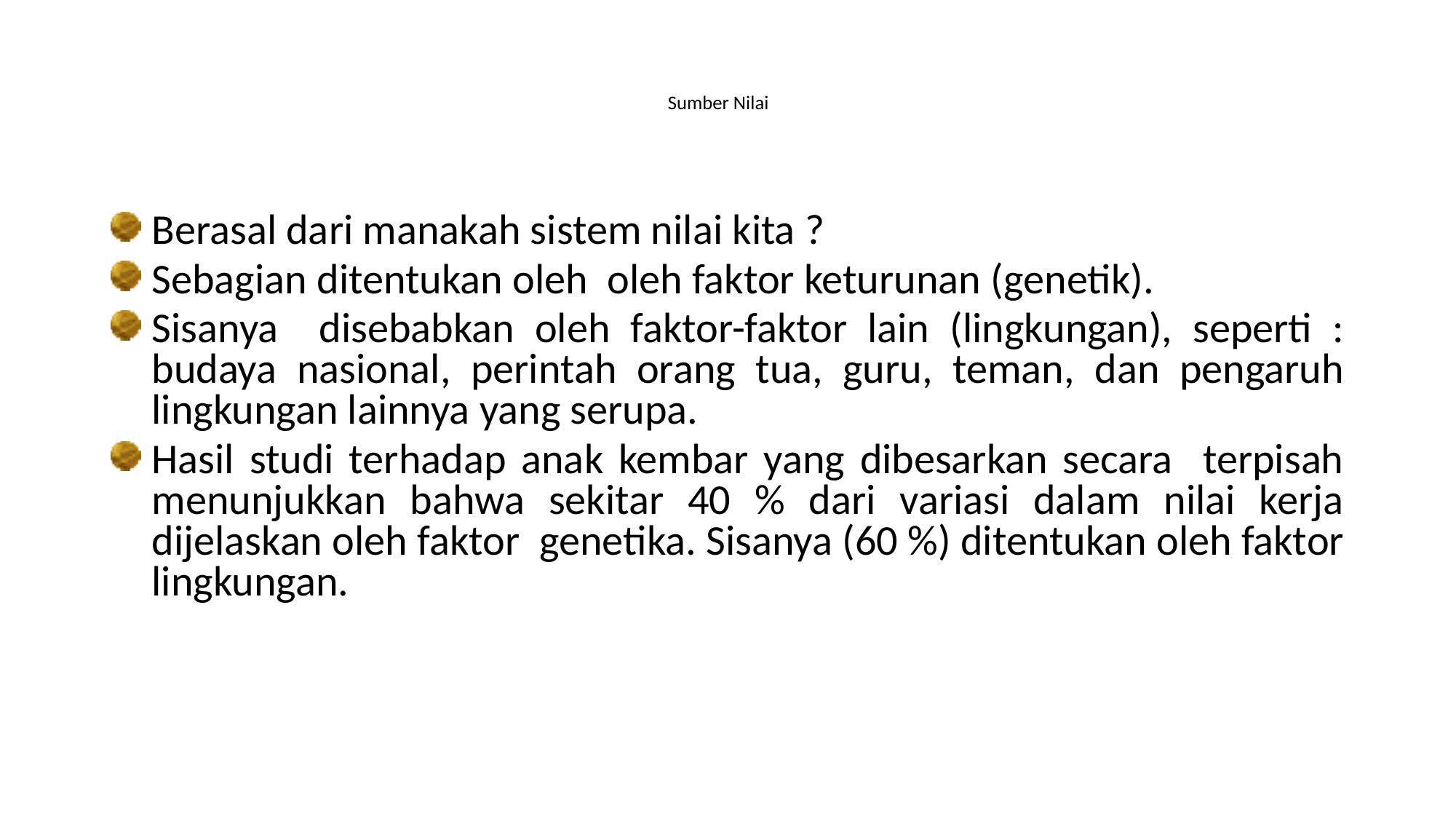

# Sumber Nilai
Berasal dari manakah sistem nilai kita ?
Sebagian ditentukan oleh  oleh faktor keturunan (genetik).
Sisanya  disebabkan oleh faktor-faktor lain (lingkungan), seperti : budaya nasional, perintah orang tua, guru, teman, dan pengaruh lingkungan lainnya yang serupa.
Hasil studi terhadap anak kembar yang dibesarkan secara  terpisah menunjukkan bahwa sekitar 40 % dari variasi dalam nilai kerja dijelaskan oleh faktor  genetika. Sisanya (60 %) ditentukan oleh faktor lingkungan.